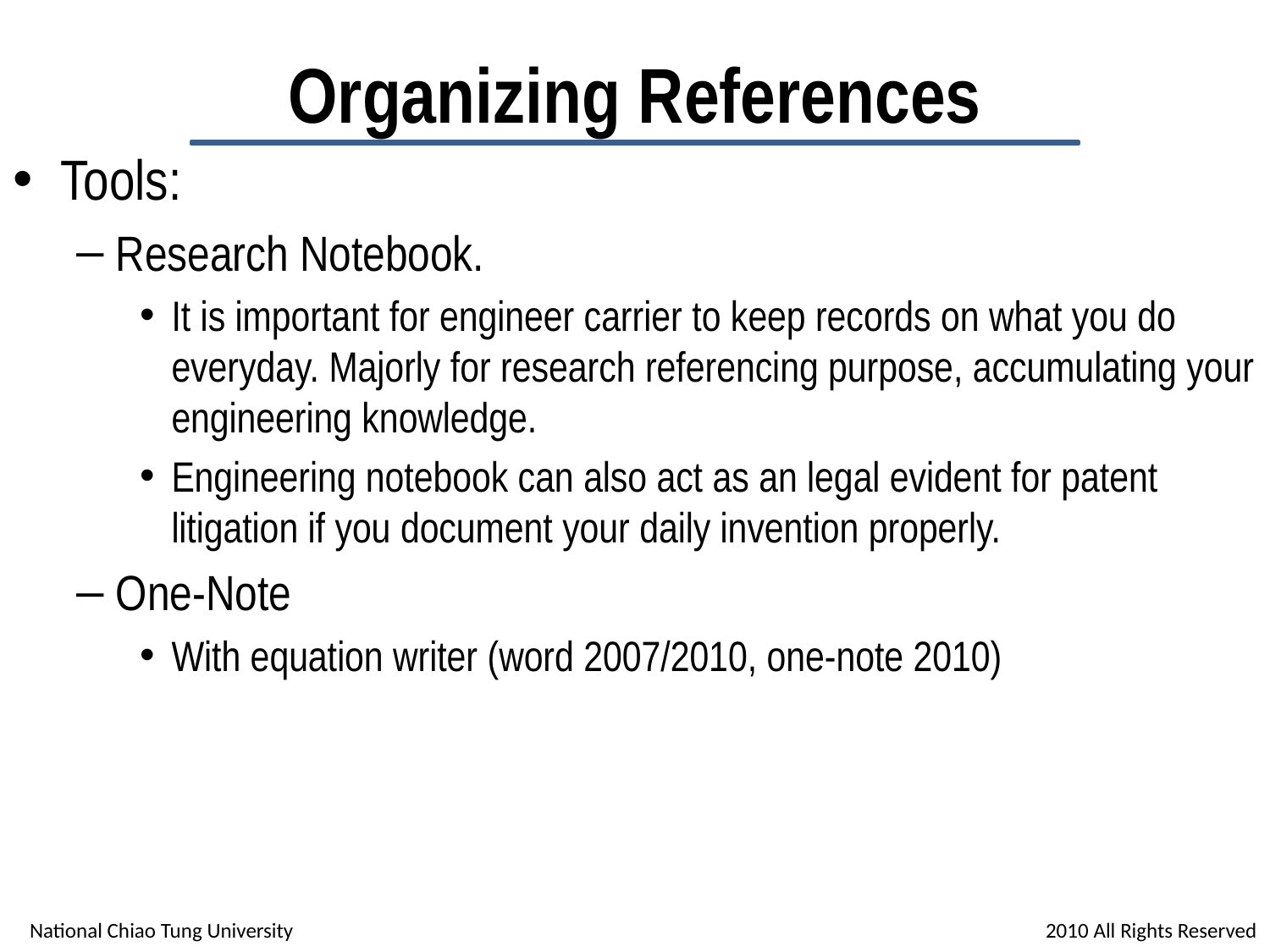

# Organizing References
Tools:
Research Notebook.
It is important for engineer carrier to keep records on what you do everyday. Majorly for research referencing purpose, accumulating your engineering knowledge.
Engineering notebook can also act as an legal evident for patent litigation if you document your daily invention properly.
One-Note
With equation writer (word 2007/2010, one-note 2010)

National Chiao Tung University						2010 All Rights Reserved